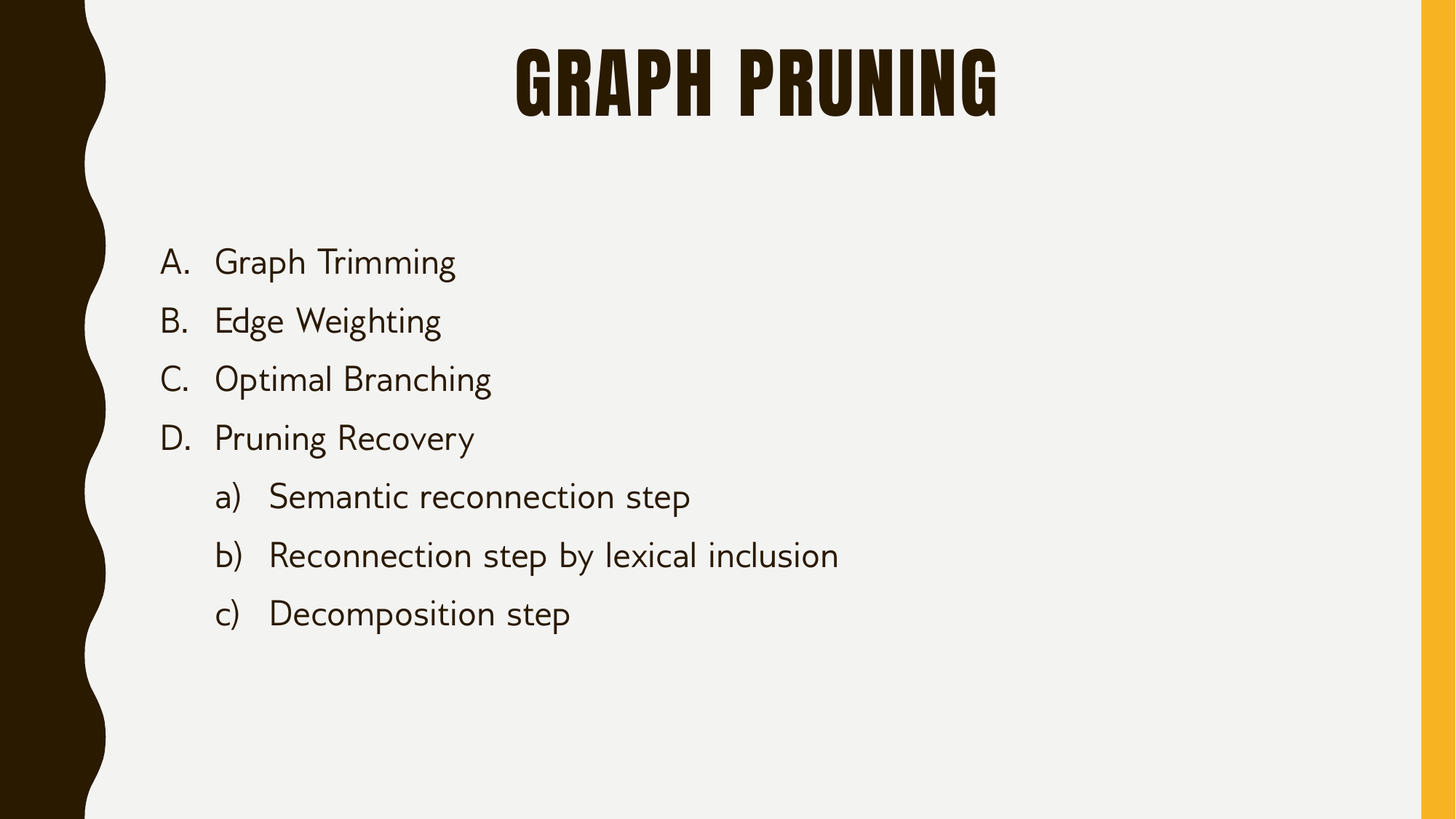

# Graph pruning
Graph Trimming
Edge Weighting
Optimal Branching
Pruning Recovery
Semantic reconnection step
Reconnection step by lexical inclusion
Decomposition step